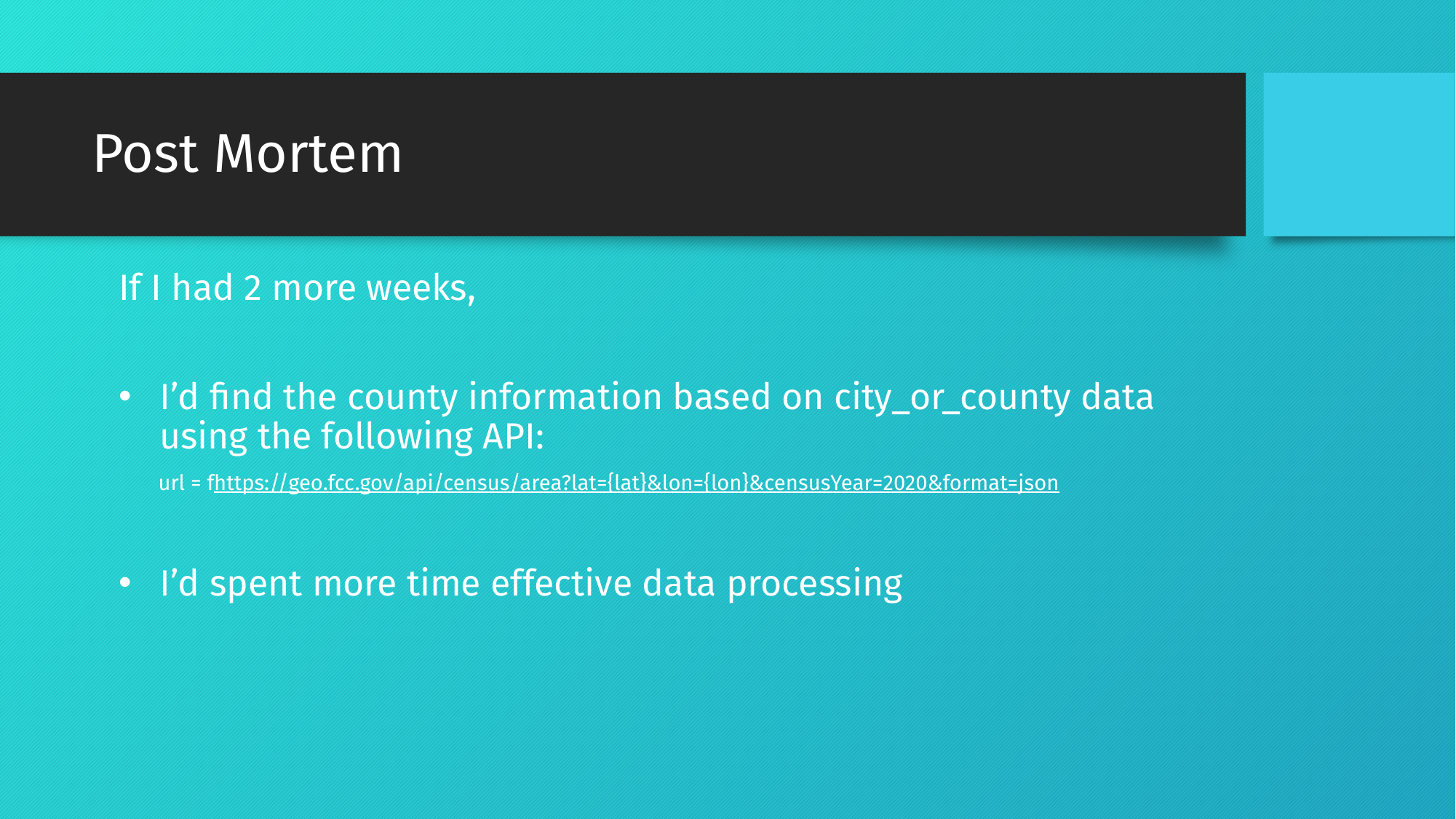

# Post Mortem
If I had 2 more weeks,

I’d find the county information based on city_or_county data using the following API:
       url = fhttps://geo.fcc.gov/api/census/area?lat={lat}&lon={lon}&censusYear=2020&format=json

I’d spent more time effective data processing